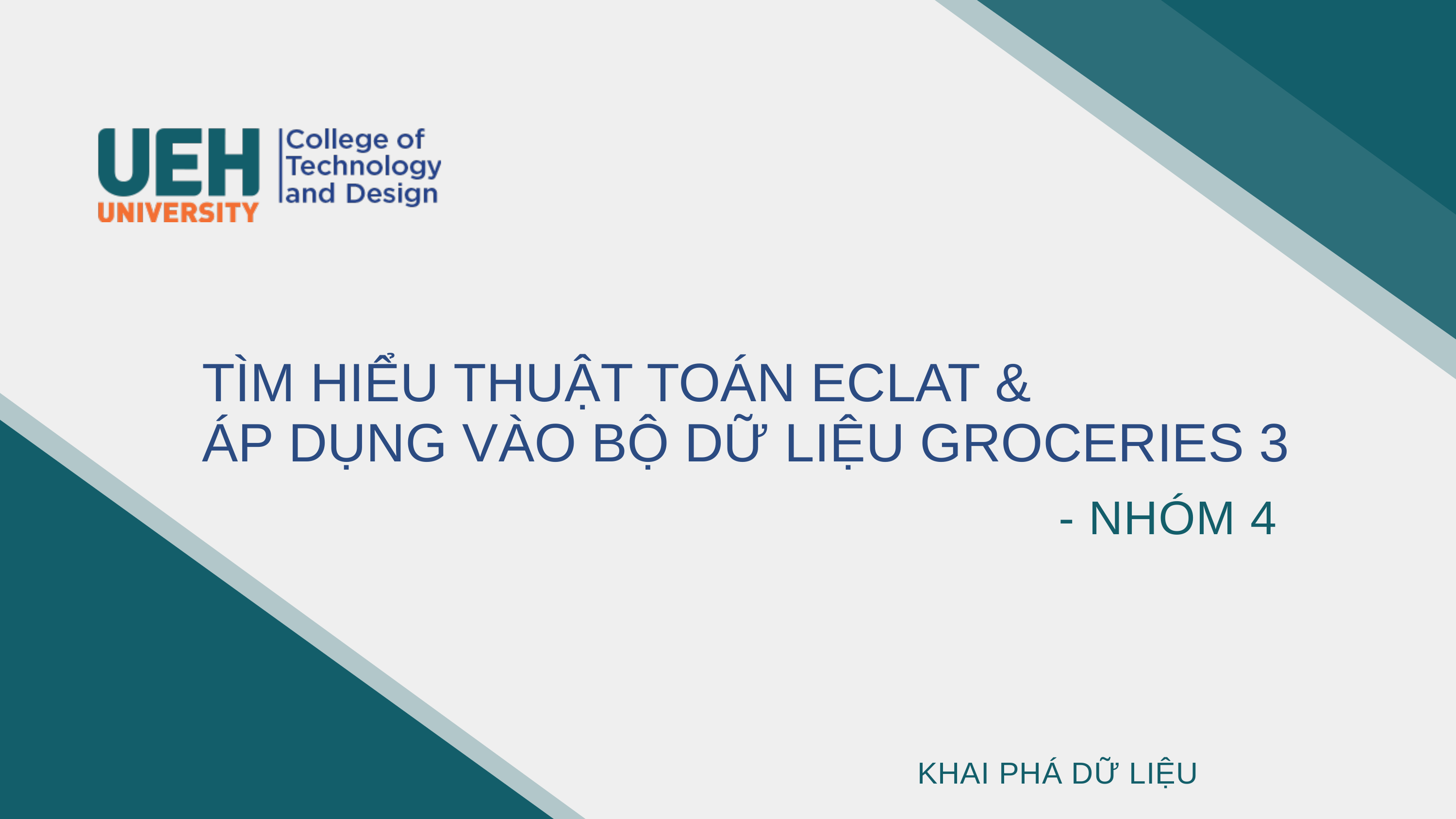

TÌM HIỂU THUẬT TOÁN ECLAT &
ÁP DỤNG VÀO BỘ DỮ LIỆU GROCERIES 3
- NHÓM 4
KHAI PHÁ DỮ LIỆU